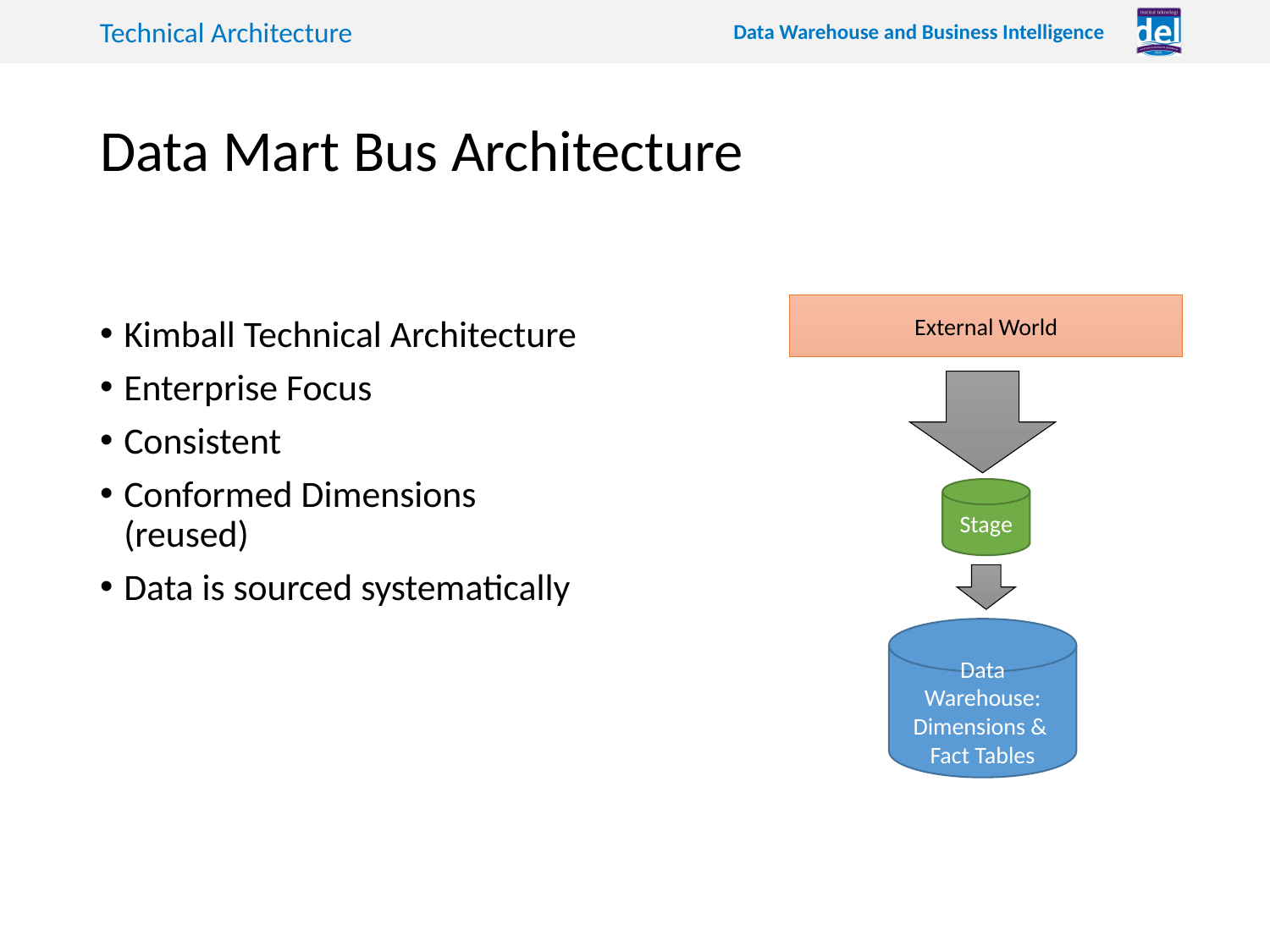

# Data Mart Bus Architecture
External World
Kimball Technical Architecture
Enterprise Focus
Consistent
Conformed Dimensions (reused)
Data is sourced systematically

Stage

Data Warehouse:
Dimensions &
Fact Tables